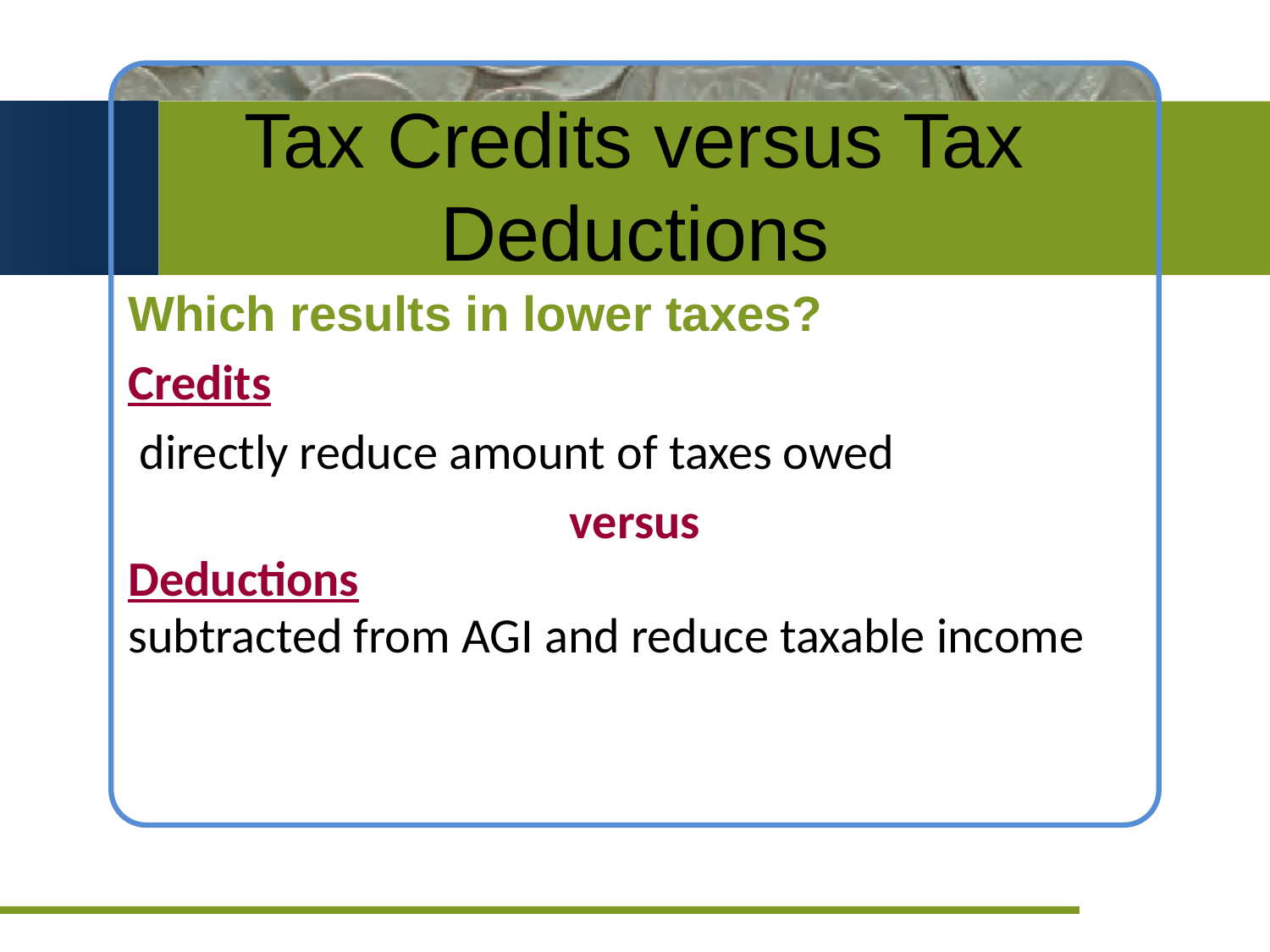

# Tax Credits versus Tax Deductions
Which results in lower taxes?
Credits
 directly reduce amount of taxes owed
versus
Deductions
subtracted from AGI and reduce taxable income